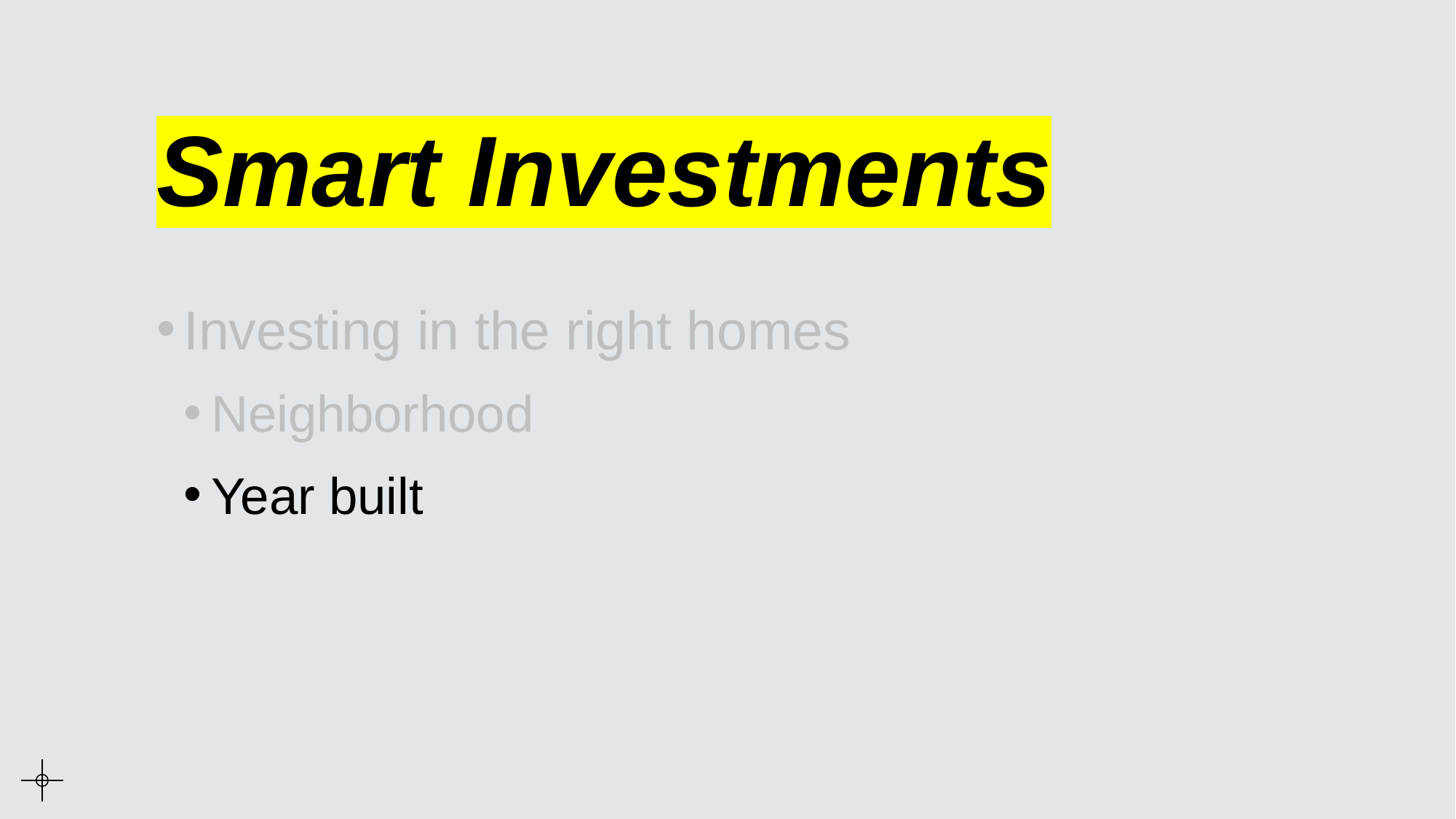

# Smart Investments
Investing in the right homes
Neighborhood
Year built